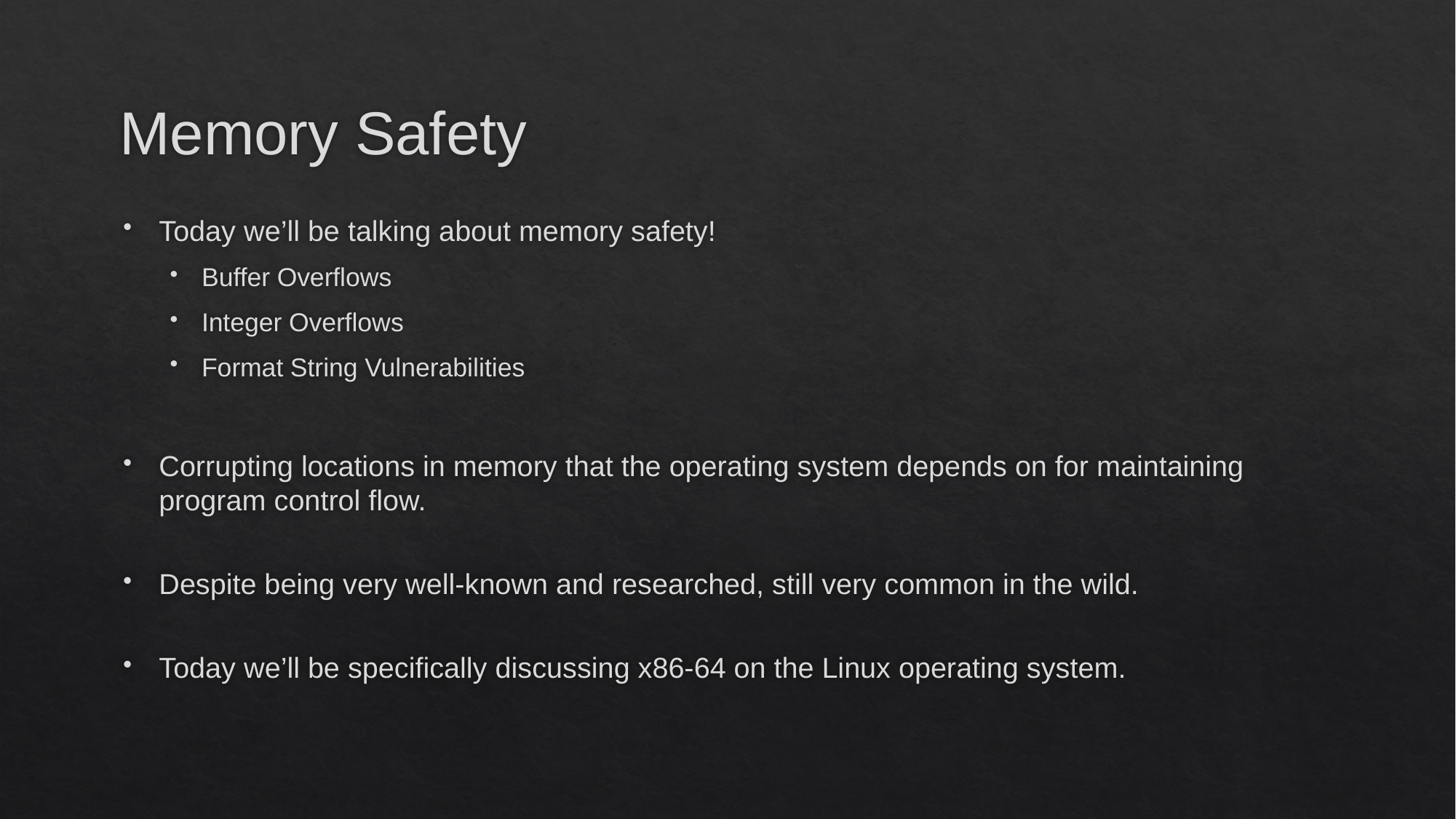

# Memory Safety
Today we’ll be talking about memory safety!
Buffer Overflows
Integer Overflows
Format String Vulnerabilities

Corrupting locations in memory that the operating system depends on for maintaining program control flow.
Despite being very well-known and researched, still very common in the wild.
Today we’ll be specifically discussing x86-64 on the Linux operating system.